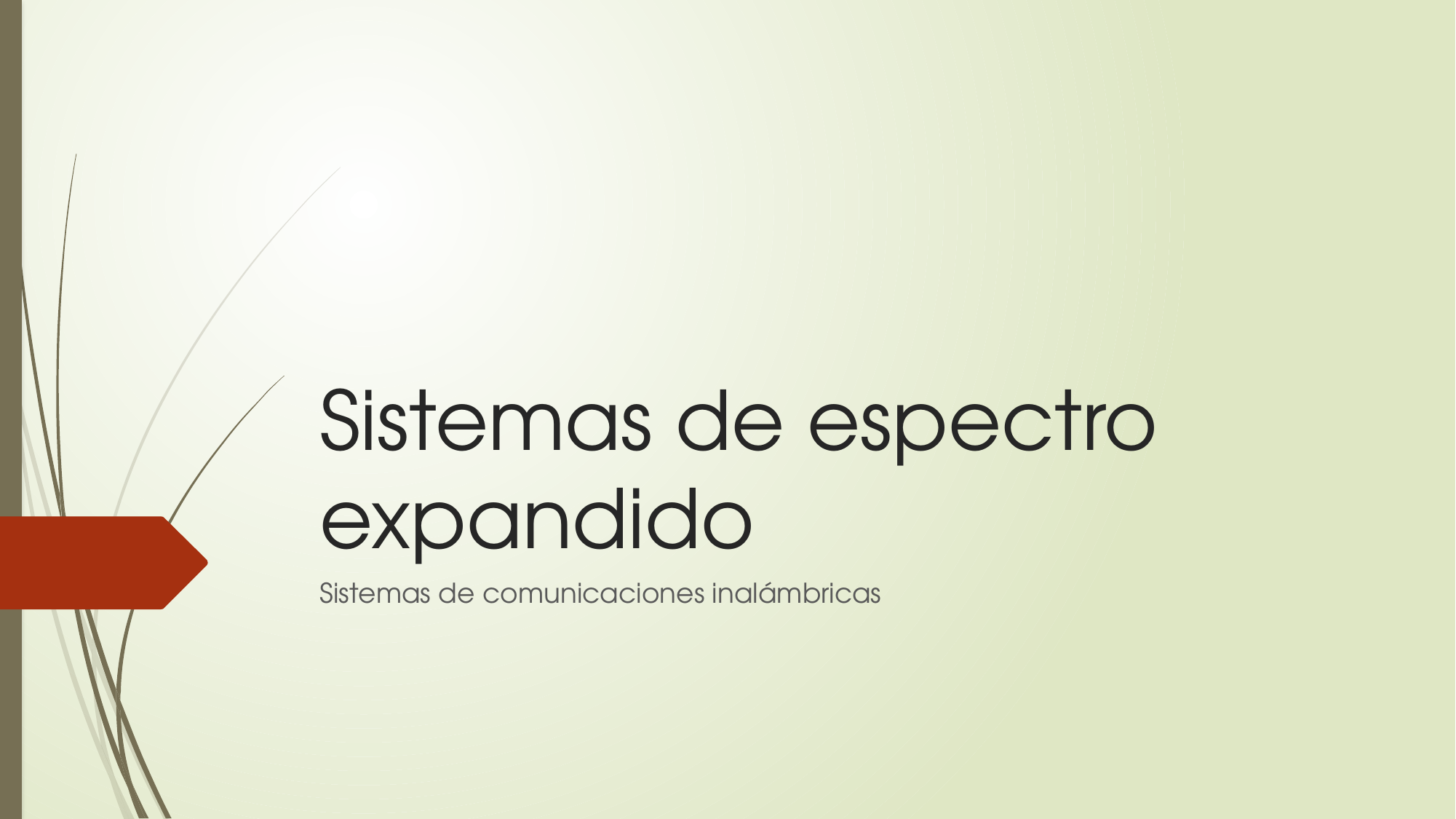

# Sistemas de espectro  expandido
Sistemas de comunicaciones inalámbricas